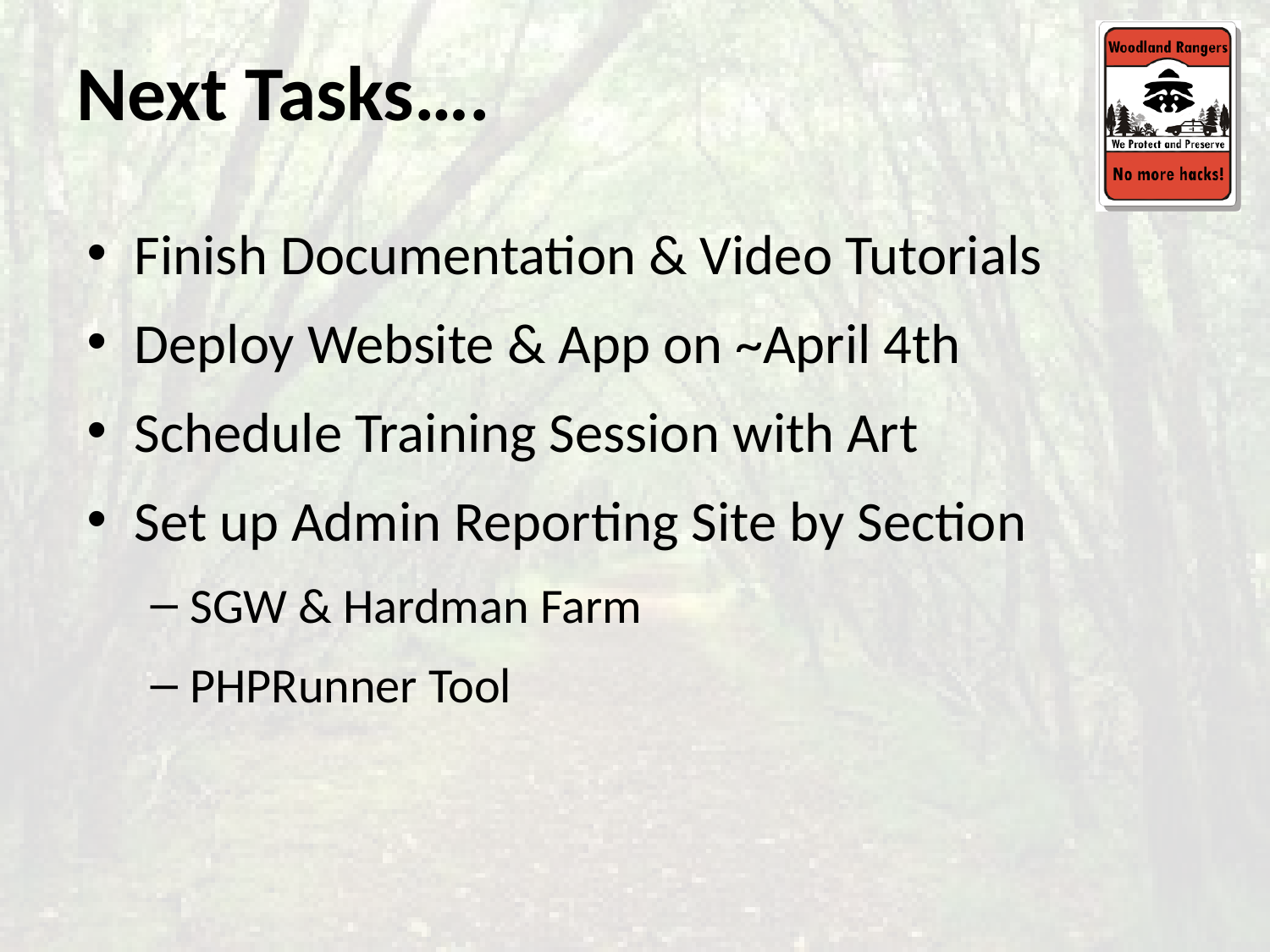

# Next Tasks….
Finish Documentation & Video Tutorials
Deploy Website & App on ~April 4th
Schedule Training Session with Art
Set up Admin Reporting Site by Section
SGW & Hardman Farm
PHPRunner Tool